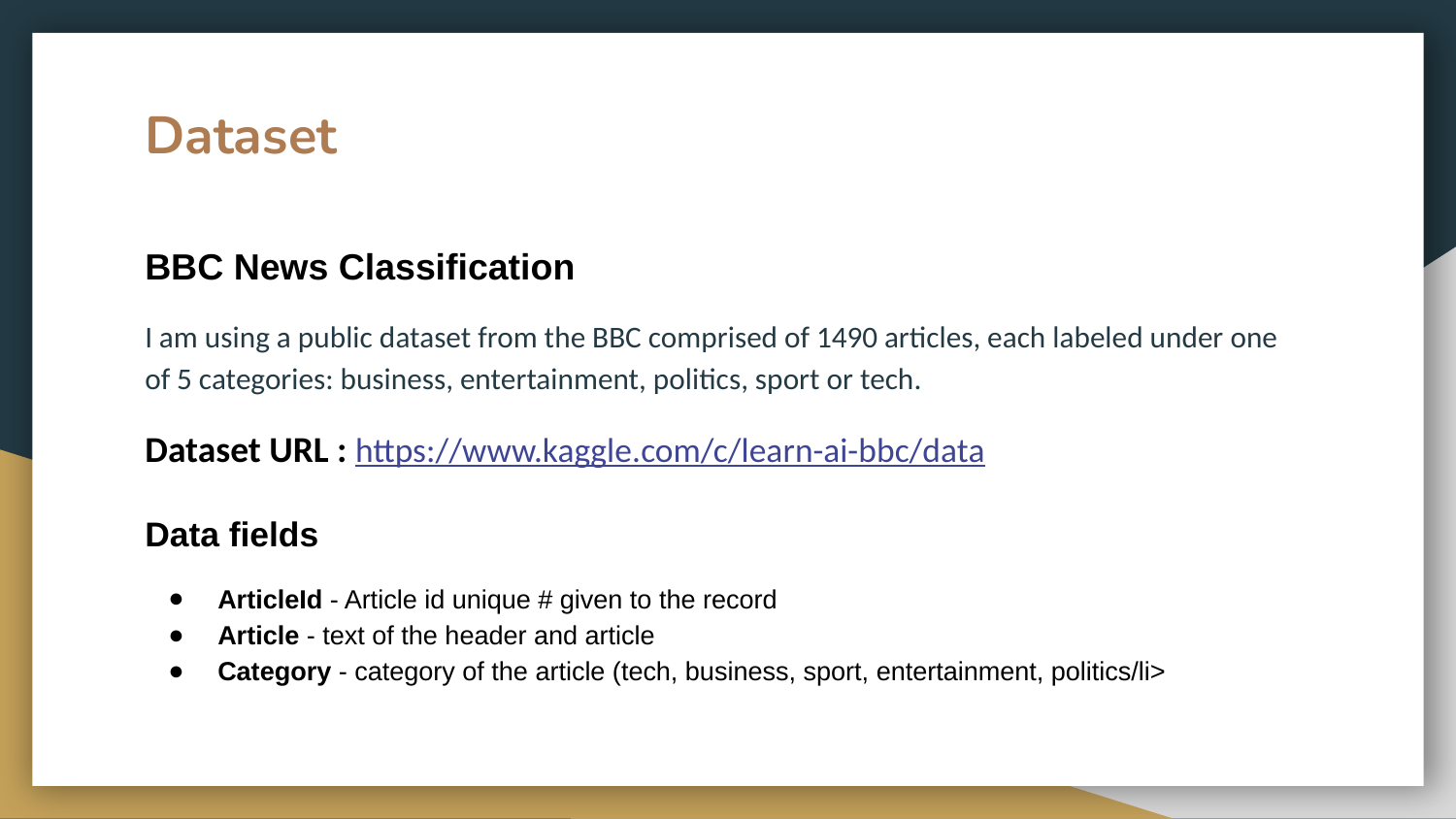

# Dataset
BBC News Classification
I am using a public dataset from the BBC comprised of 1490 articles, each labeled under one of 5 categories: business, entertainment, politics, sport or tech.
Dataset URL : https://www.kaggle.com/c/learn-ai-bbc/data
Data fields
ArticleId - Article id unique # given to the record
Article - text of the header and article
Category - category of the article (tech, business, sport, entertainment, politics/li>